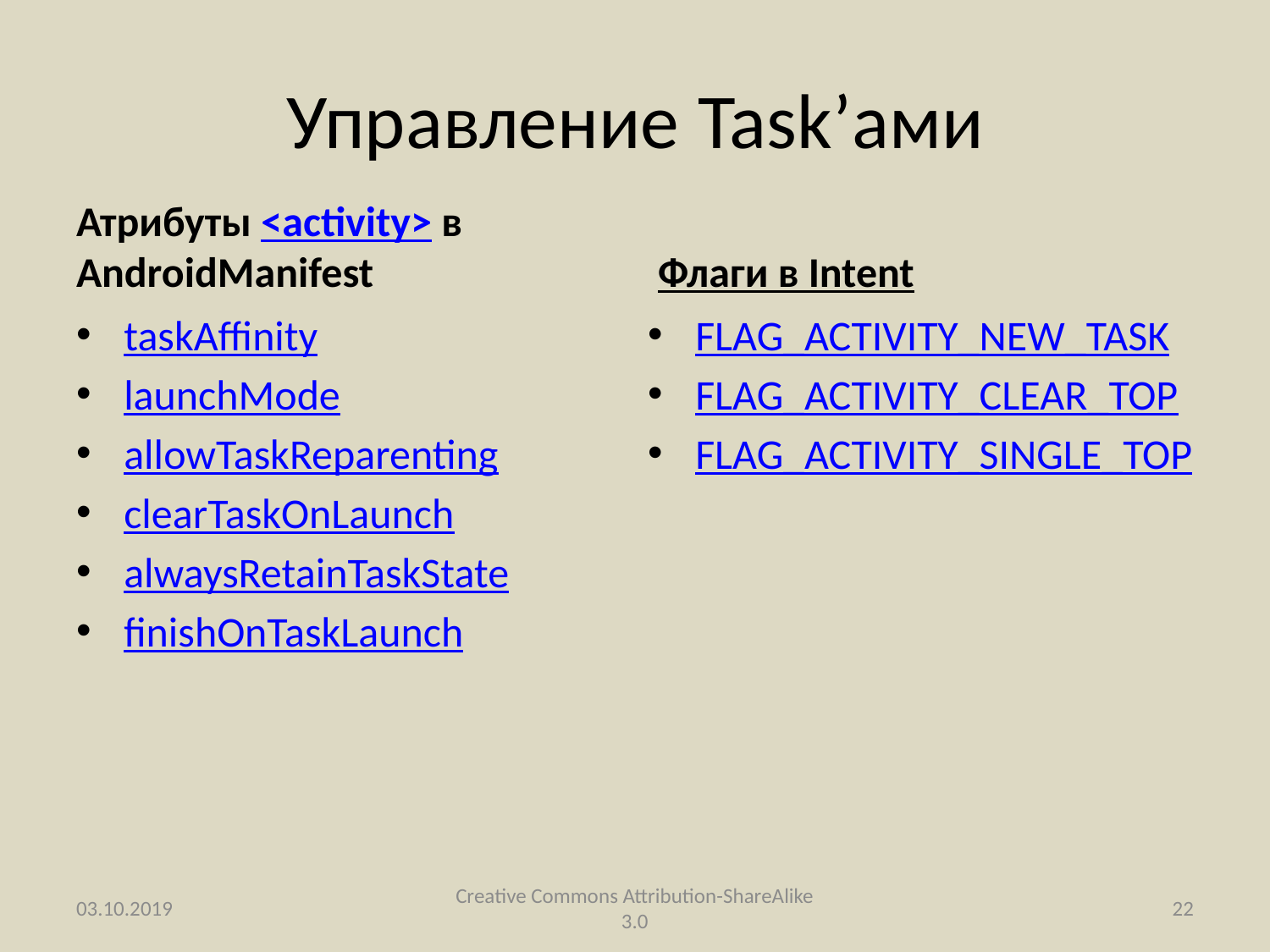

# Управление Task’ами
Атрибуты <activity> в AndroidManifest
Флаги в Intent
taskAffinity
launchMode
allowTaskReparenting
clearTaskOnLaunch
alwaysRetainTaskState
finishOnTaskLaunch

FLAG_ACTIVITY_NEW_TASK
FLAG_ACTIVITY_CLEAR_TOP
FLAG_ACTIVITY_SINGLE_TOP

03.10.2019
Creative Commons Attribution-ShareAlike 3.0
22